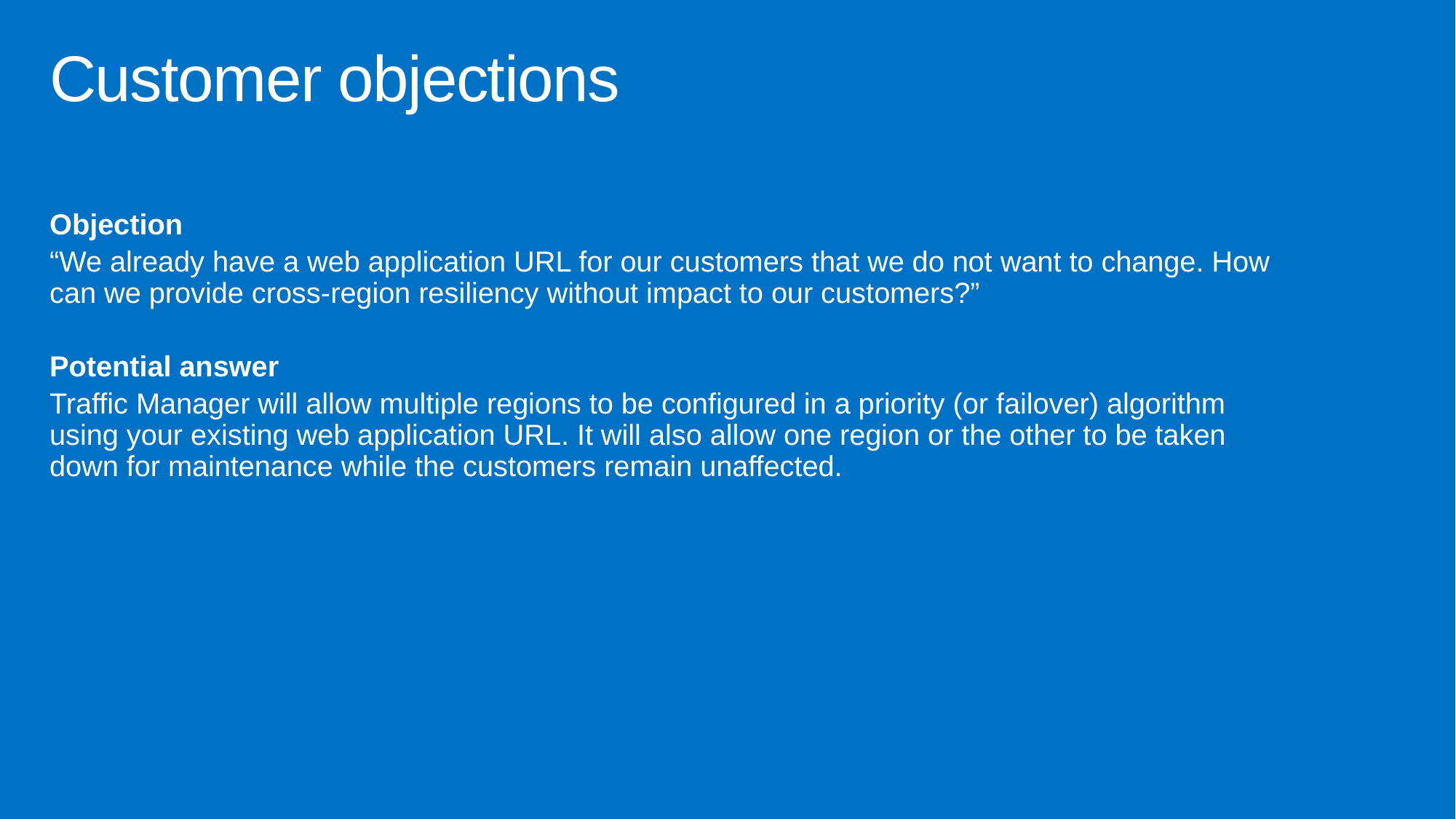

# Customer objections
Objection
“We already have a web application URL for our customers that we do not want to change. How can we provide cross-region resiliency without impact to our customers?”

Potential answer
Traffic Manager will allow multiple regions to be configured in a priority (or failover) algorithm using your existing web application URL. It will also allow one region or the other to be taken down for maintenance while the customers remain unaffected.